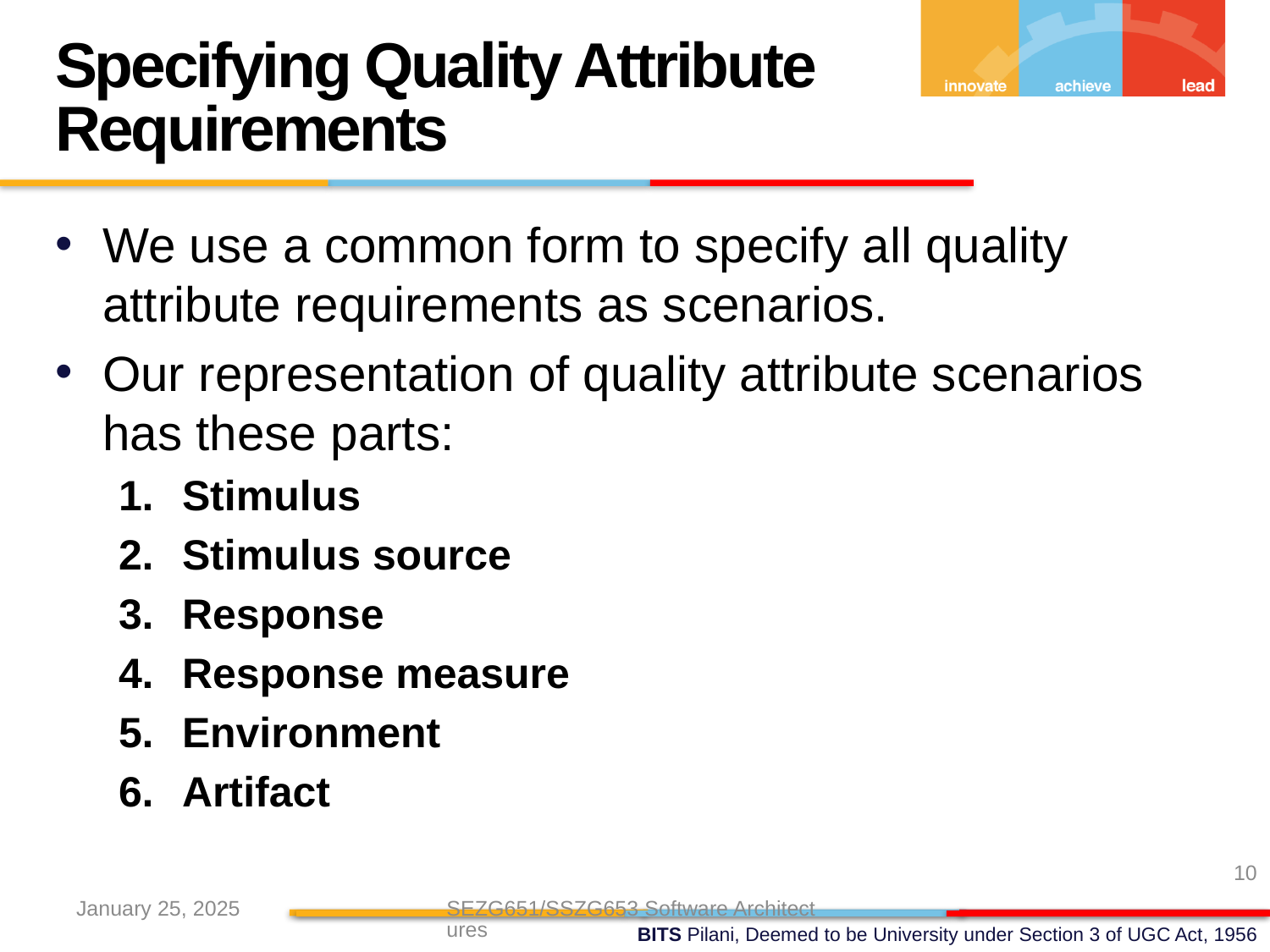

Specifying Quality Attribute Requirements
We use a common form to specify all quality attribute requirements as scenarios.
Our representation of quality attribute scenarios has these parts:
Stimulus
Stimulus source
Response
Response measure
Environment
Artifact

10
January 25, 2025
SEZG651/SSZG653 Software Architectures